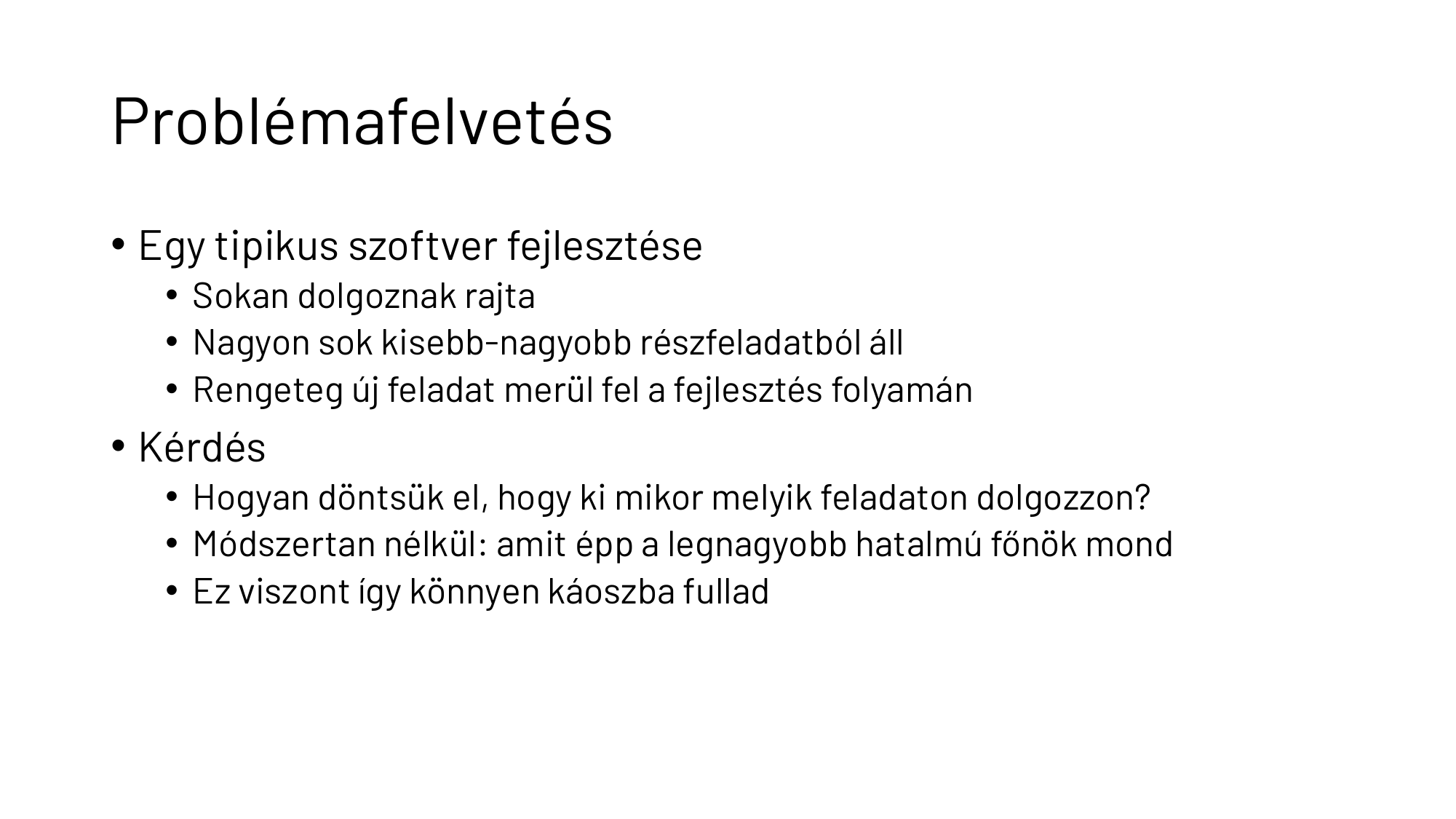

# Problémafelvetés
Egy tipikus szoftver fejlesztése
Sokan dolgoznak rajta
Nagyon sok kisebb-nagyobb részfeladatból áll
Rengeteg új feladat merül fel a fejlesztés folyamán
Kérdés
Hogyan döntsük el, hogy ki mikor melyik feladaton dolgozzon?
Módszertan nélkül: amit épp a legnagyobb hatalmú főnök mond
Ez viszont így könnyen káoszba fullad